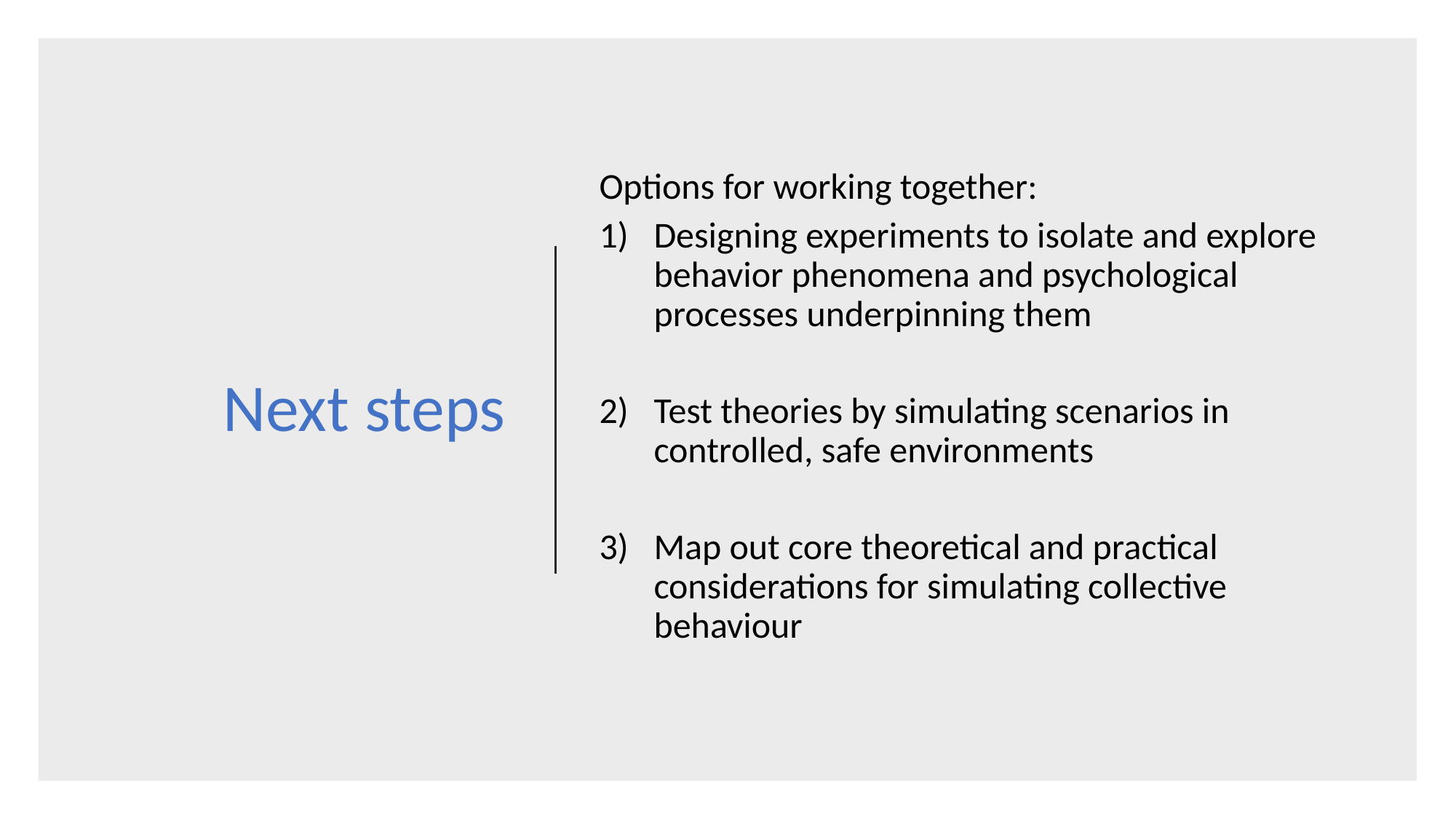

Options for working together:
Designing experiments to isolate and explore behavior phenomena and psychological processes underpinning them

Test theories by simulating scenarios in controlled, safe environments

Map out core theoretical and practical considerations for simulating collective behaviour
# Next steps